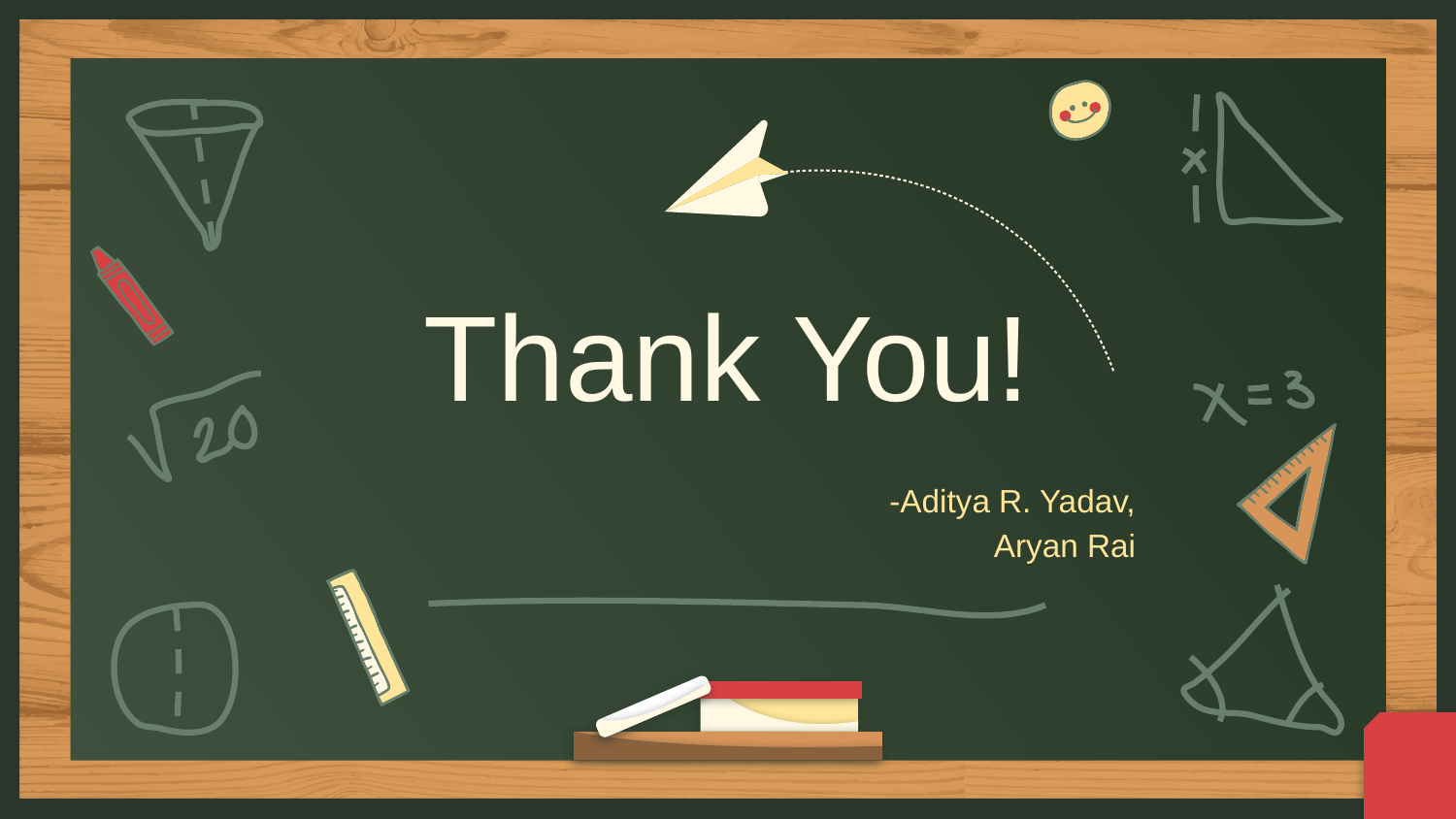

# Thank You!

-Aditya R. Yadav,
Aryan Rai